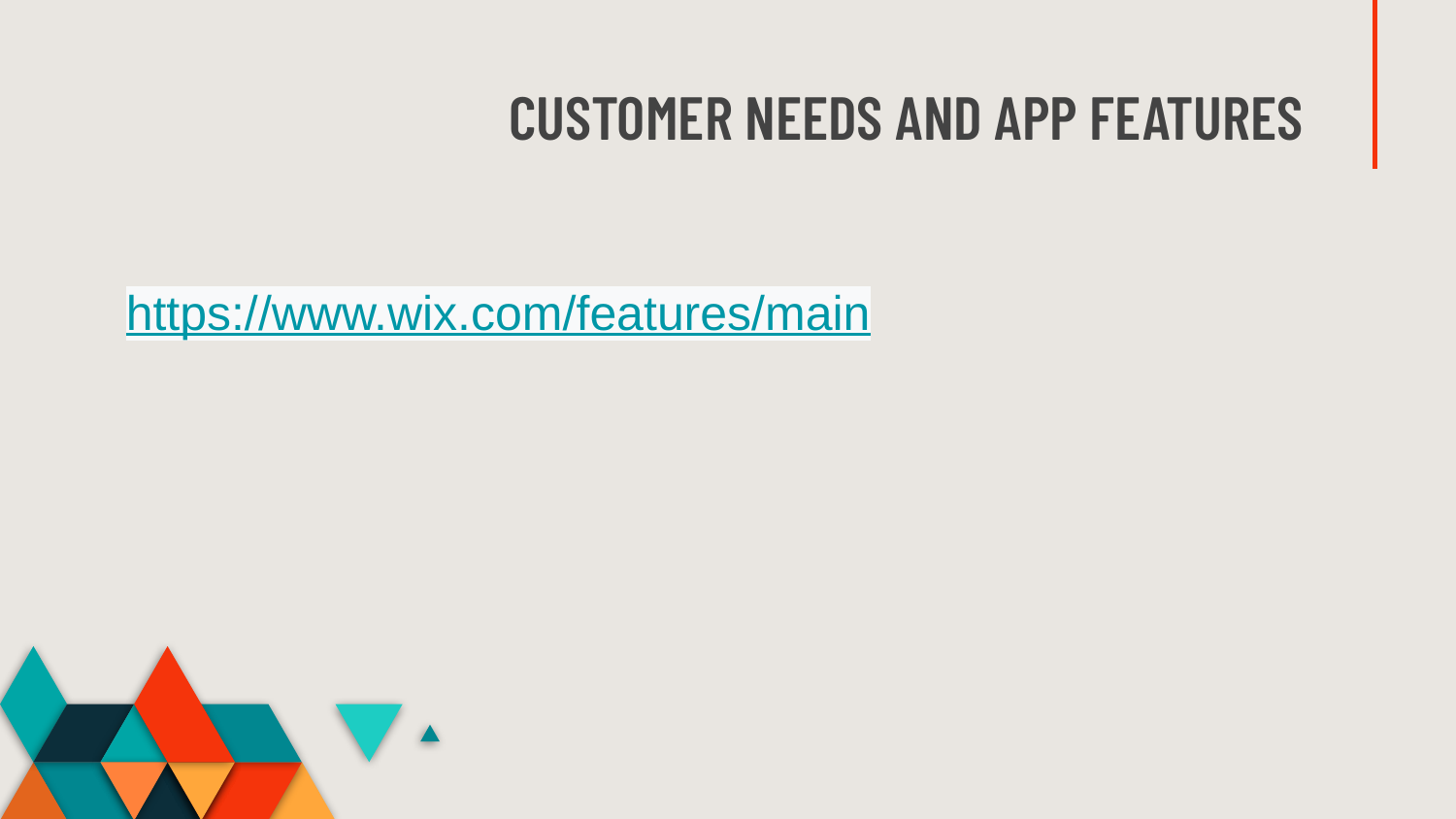

# CUSTOMER NEEDS AND APP FEATURES
https://www.wix.com/features/main